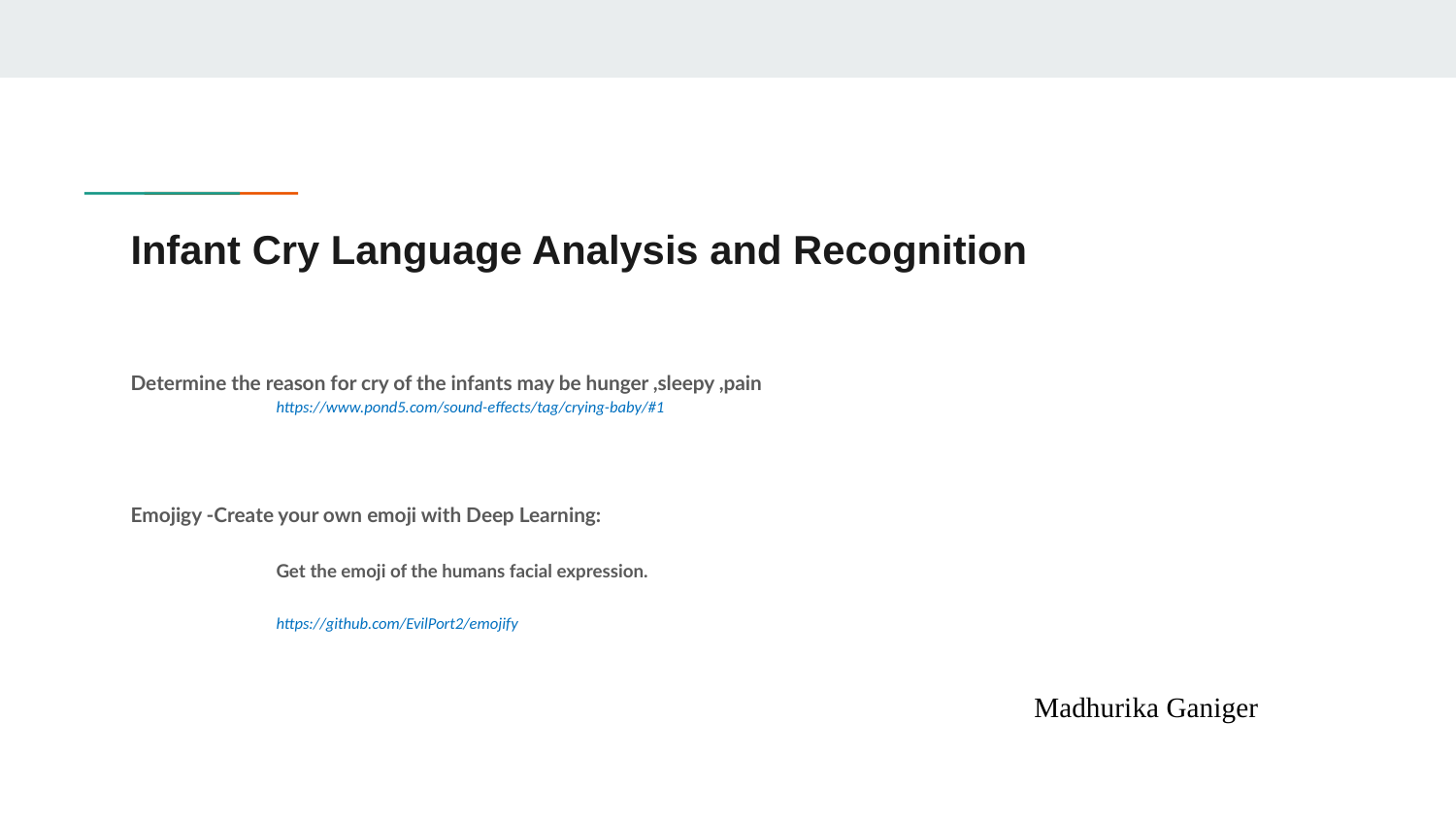

# Infant Cry Language Analysis and Recognition

Determine the reason for cry of the infants may be hunger ,sleepy ,pain
	https://www.pond5.com/sound-effects/tag/crying-baby/#1

Emojigy -Create your own emoji with Deep Learning:
	Get the emoji of the humans facial expression.
	https://github.com/EvilPort2/emojify

Madhurika Ganiger